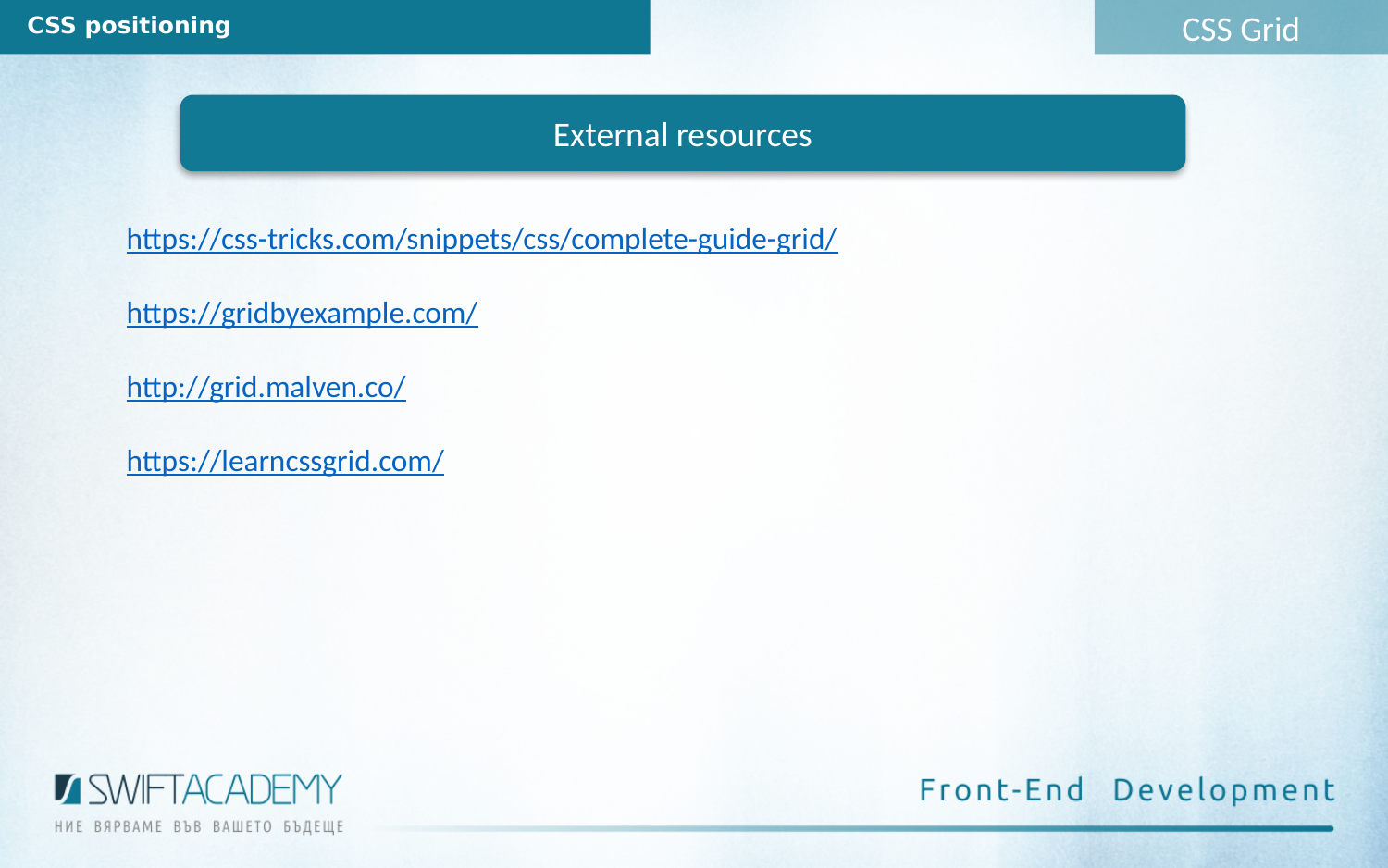

CSS Grid
CSS positioning
External resources
https://css-tricks.com/snippets/css/complete-guide-grid/

https://gridbyexample.com/

http://grid.malven.co/

https://learncssgrid.com/